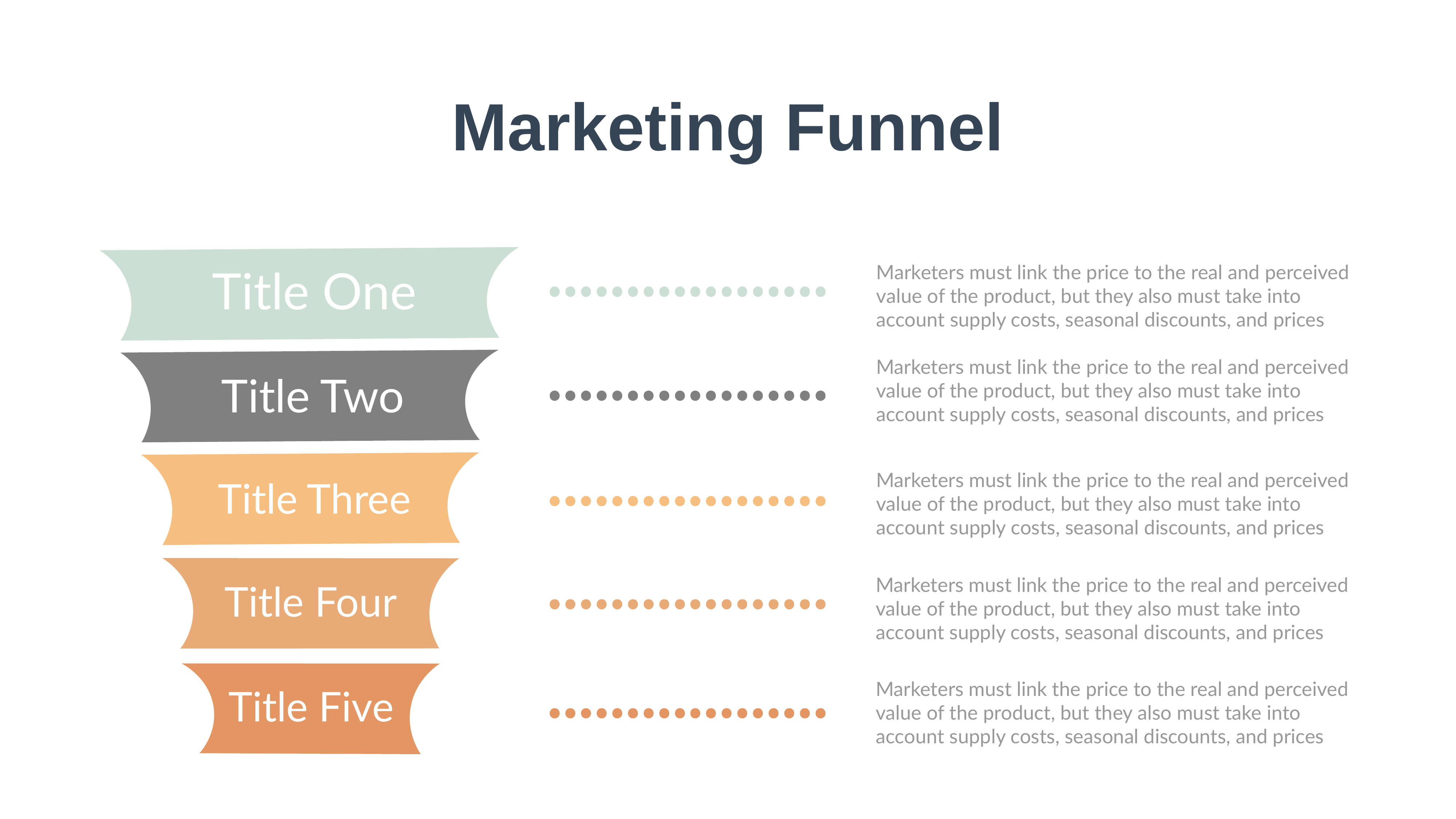

Marketing Funnel

Title One
Marketers must link the price to the real and perceived value of the product, but they also must take into account supply costs, seasonal discounts, and prices

Marketers must link the price to the real and perceived value of the product, but they also must take into account supply costs, seasonal discounts, and prices
Title Two

Marketers must link the price to the real and perceived value of the product, but they also must take into account supply costs, seasonal discounts, and prices
Title Three

Marketers must link the price to the real and perceived value of the product, but they also must take into account supply costs, seasonal discounts, and prices
Title Four

Marketers must link the price to the real and perceived value of the product, but they also must take into account supply costs, seasonal discounts, and prices
Title Five